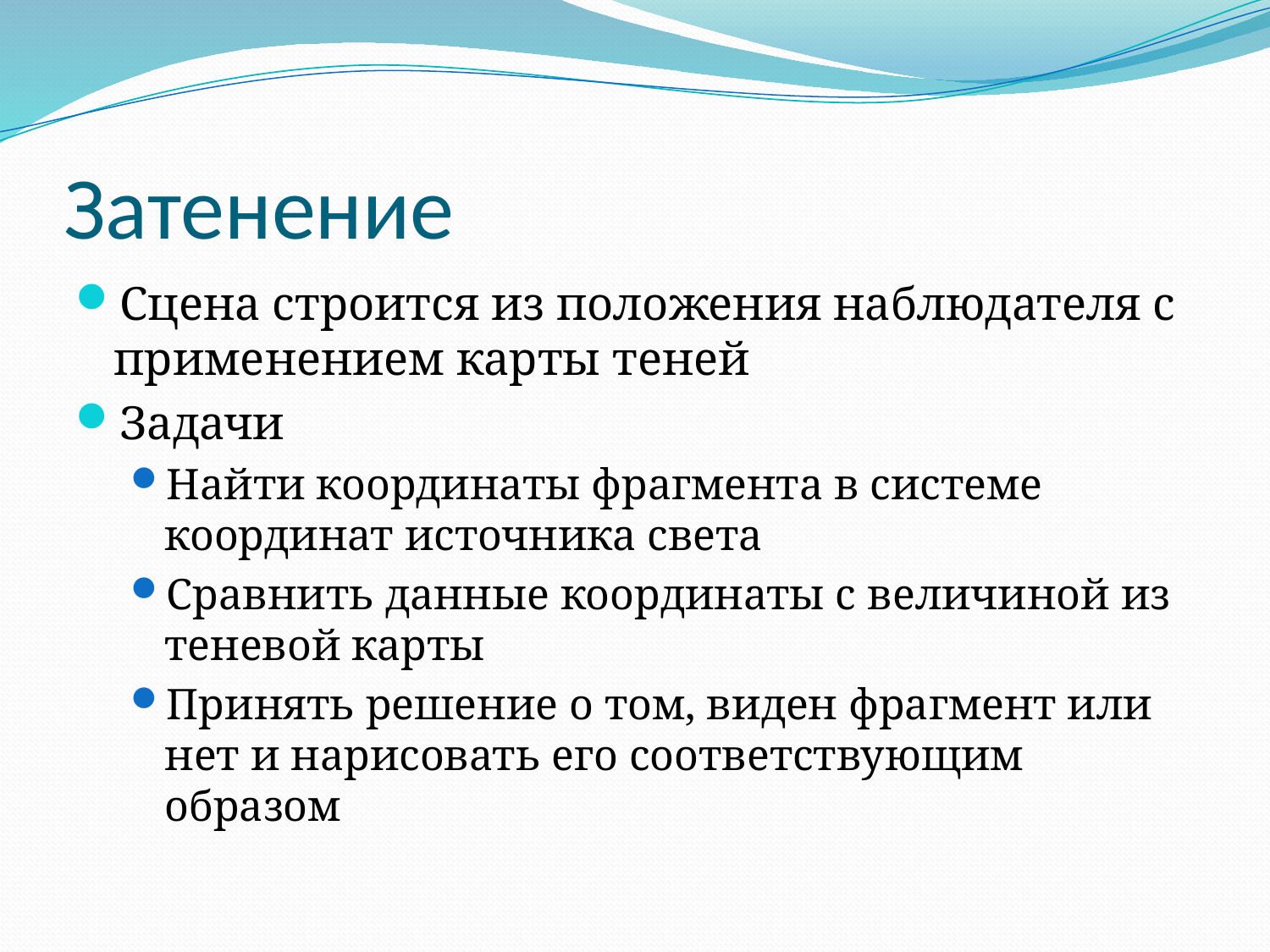

# Затенение
Сцена строится из положения наблюдателя с применением карты теней
Задачи
Найти координаты фрагмента в системе координат источника света
Сравнить данные координаты с величиной из теневой карты
Принять решение о том, виден фрагмент или нет и нарисовать его соответствующим образом